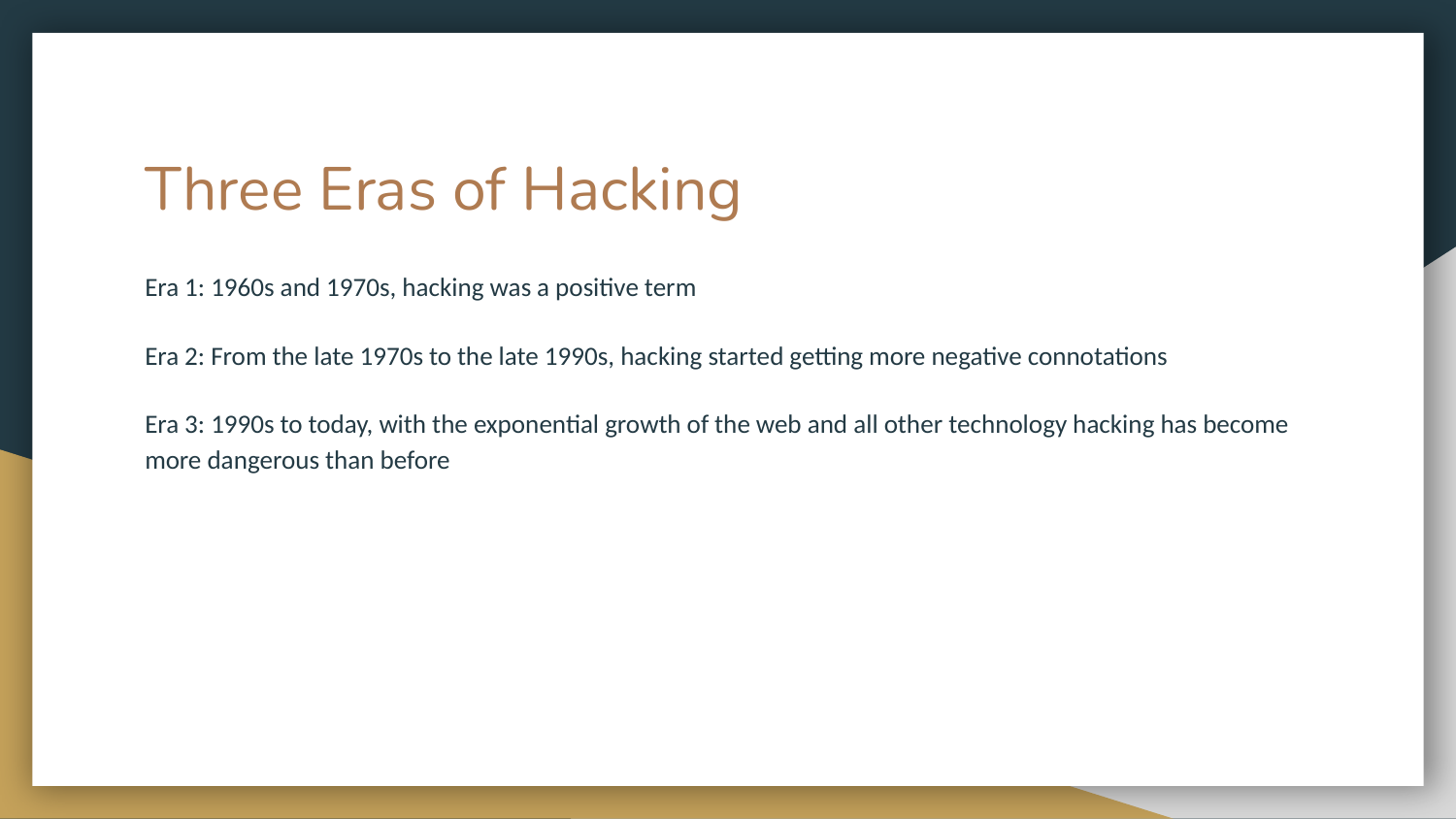

# Three Eras of Hacking
Era 1: 1960s and 1970s, hacking was a positive term
Era 2: From the late 1970s to the late 1990s, hacking started getting more negative connotations
Era 3: 1990s to today, with the exponential growth of the web and all other technology hacking has become more dangerous than before